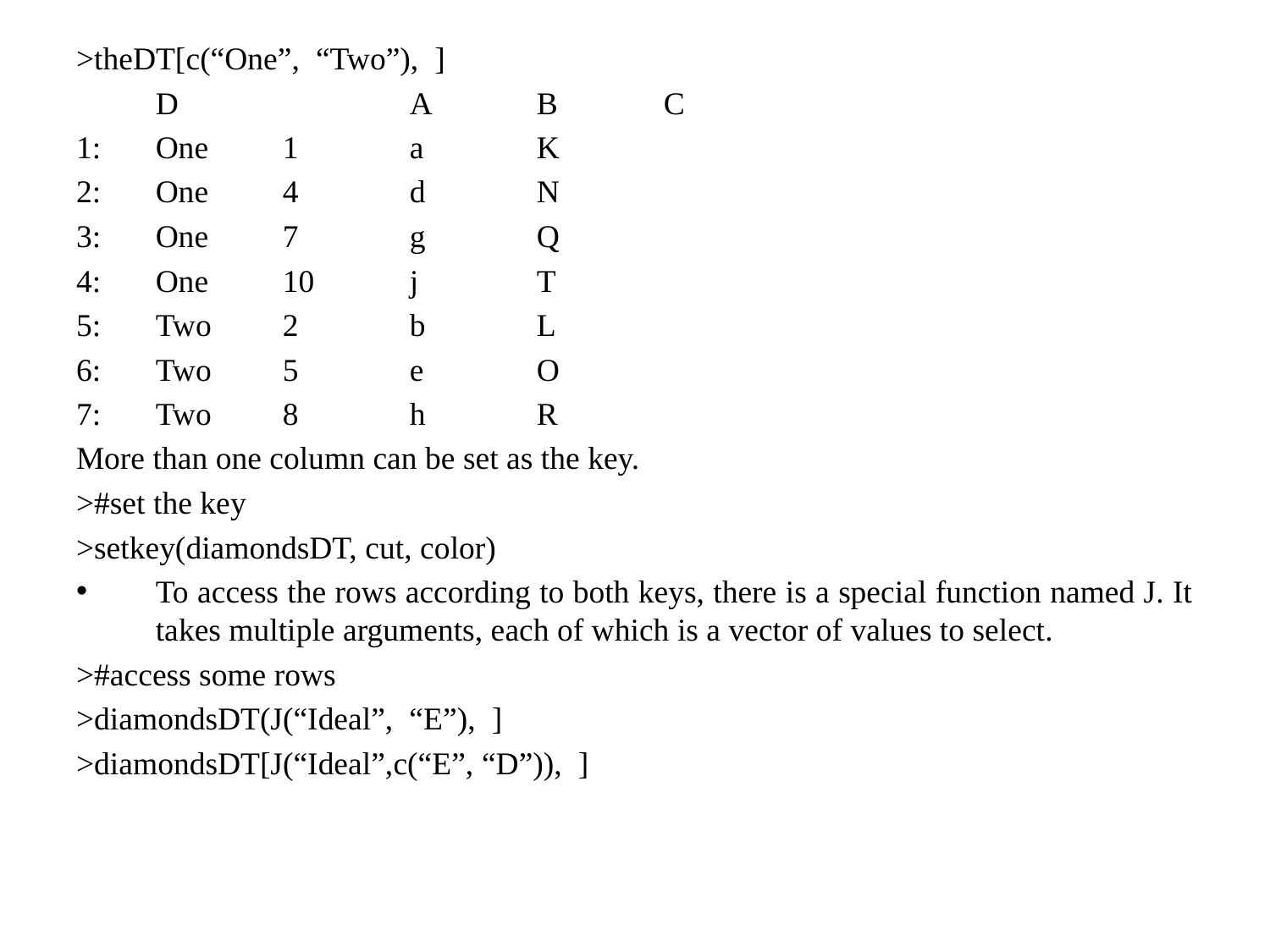

>theDT[c(“One”,  “Two”),  ]
	D		A	B	C
1:	One	1	a	K
2:	One	4	d	N
3:	One	7	g	Q
4:	One	10	j	T
5:	Two	2	b	L
6:	Two	5	e	O
7:	Two	8	h	R
More than one column can be set as the key.
>#set the key
>setkey(diamondsDT, cut, color)
To access the rows according to both keys, there is a special function named J. It takes multiple arguments, each of which is a vector of values to select.
>#access some rows
>diamondsDT(J(“Ideal”,  “E”),  ]
>diamondsDT[J(“Ideal”,c(“E”, “D”)),  ]